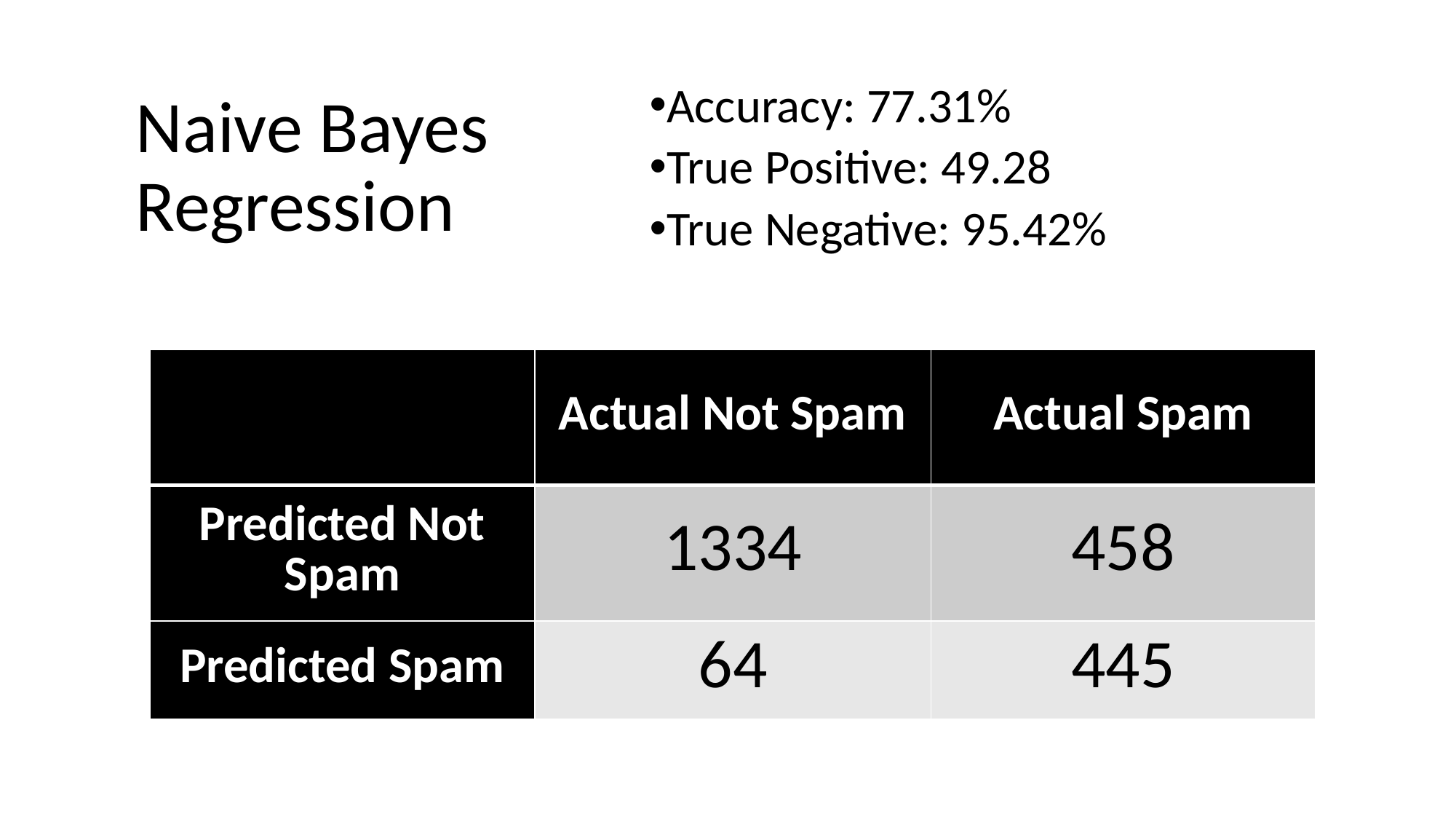

# Naive Bayes Regression
Accuracy: 77.31%
True Positive: 49.28
True Negative: 95.42%
|  | Actual Not Spam | Actual Spam |
| --- | --- | --- |
| Predicted Not Spam | 1334 | 458 |
| Predicted Spam | 64 | 445 |